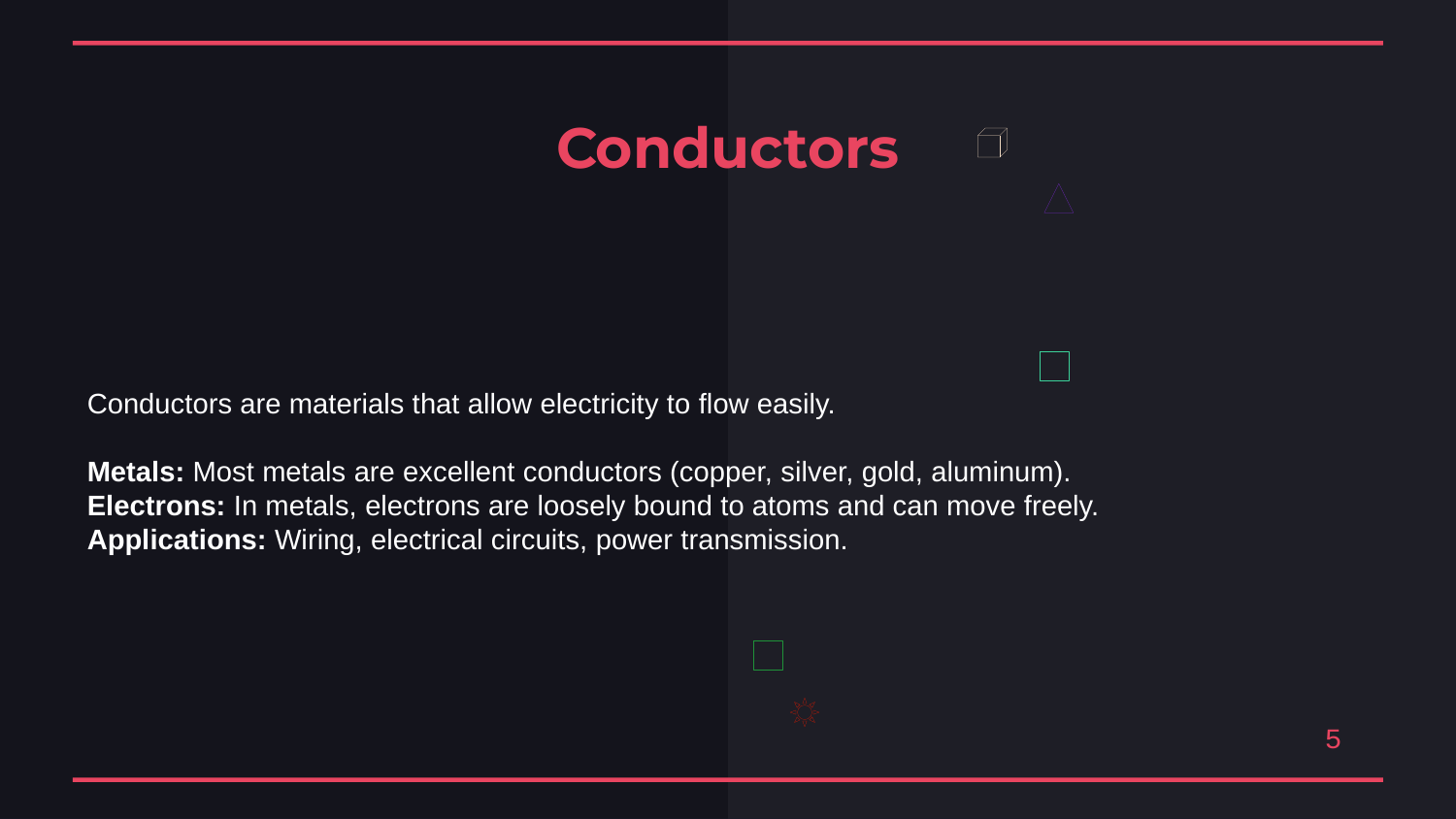

Conductors

Conductors are materials that allow electricity to flow easily.

Metals: Most metals are excellent conductors (copper, silver, gold, aluminum).
Electrons: In metals, electrons are loosely bound to atoms and can move freely.
Applications: Wiring, electrical circuits, power transmission.

5